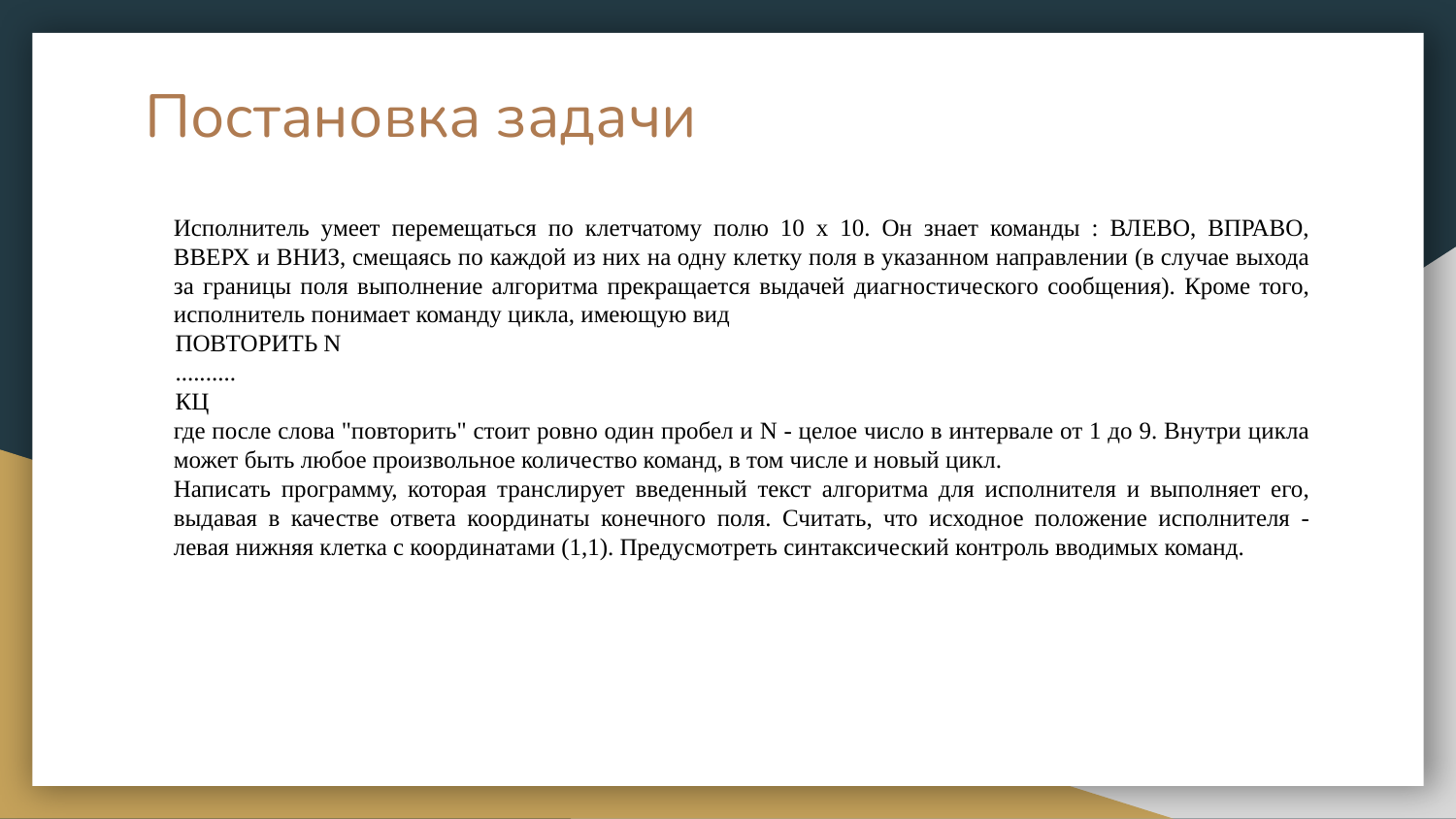

# Постановка задачи
Исполнитель умеет перемещаться по клетчатому полю 10 х 10. Он знает команды : ВЛЕВО, ВПРАВО, ВВЕРХ и ВНИЗ, смещаясь по каждой из них на одну клетку поля в указанном направлении (в случае выхода за границы поля выполнение алгоритма прекращается выдачей диагностического сообщения). Кроме того, исполнитель понимает команду цикла, имеющую вид
     ПОВТОРИТЬ N
     ..........
     КЦ
где после слова "повторить" стоит ровно один пробел и N - целое число в интервале от 1 до 9. Внутри цикла может быть любое произвольное количество команд, в том числе и новый цикл.
Написать программу, которая транслирует введенный текст алгоритма для исполнителя и выполняет его, выдавая в качестве ответа координаты конечного поля. Считать, что исходное положение исполнителя - левая нижняя клетка с координатами (1,1). Предусмотреть синтаксический контроль вводимых команд.